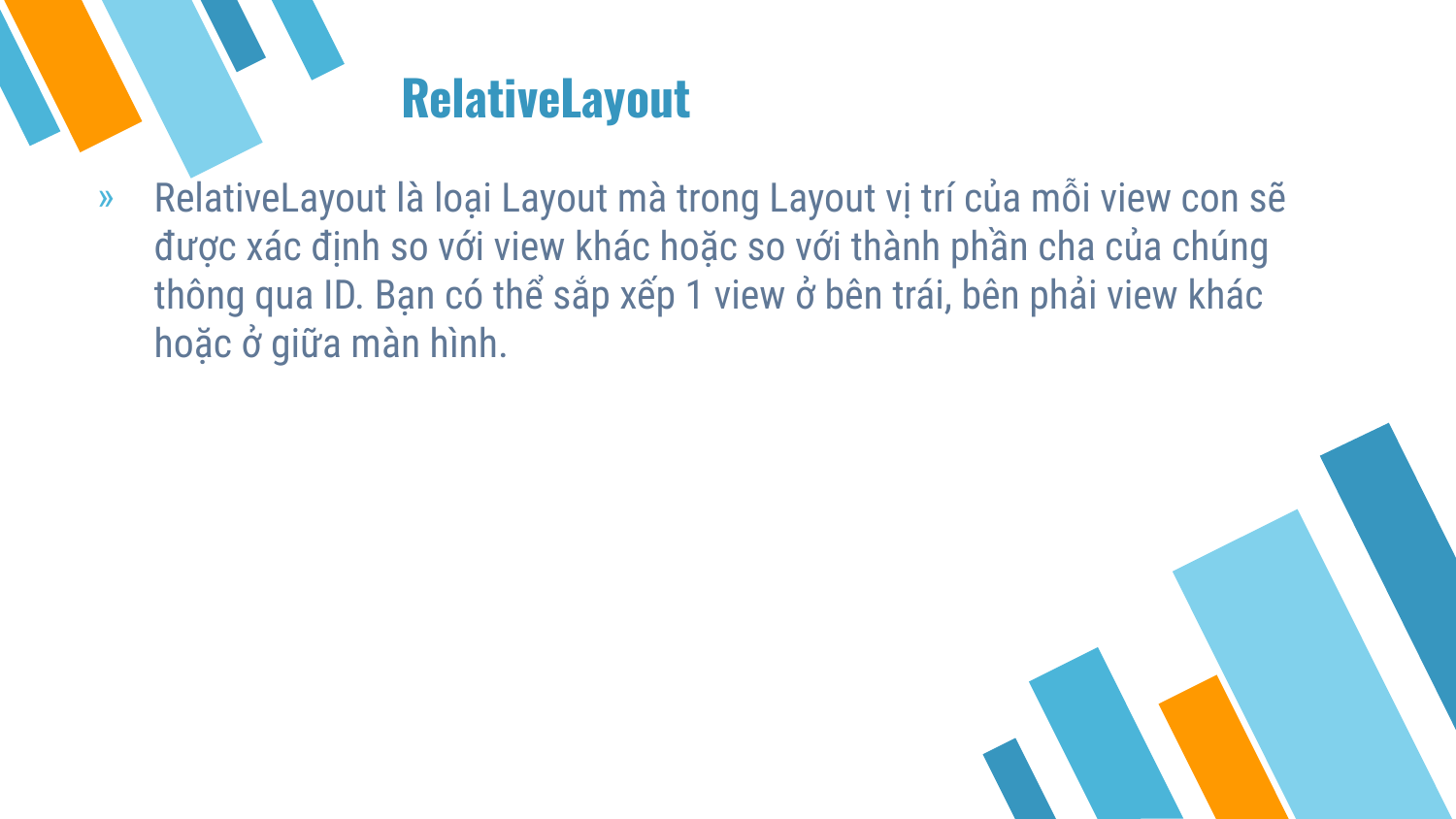

3
RelativeLayout
RelativeLayout là loại Layout mà trong Layout vị trí của mỗi view con sẽ được xác định so với view khác hoặc so với thành phần cha của chúng thông qua ID. Bạn có thể sắp xếp 1 view ở bên trái, bên phải view khác hoặc ở giữa màn hình.